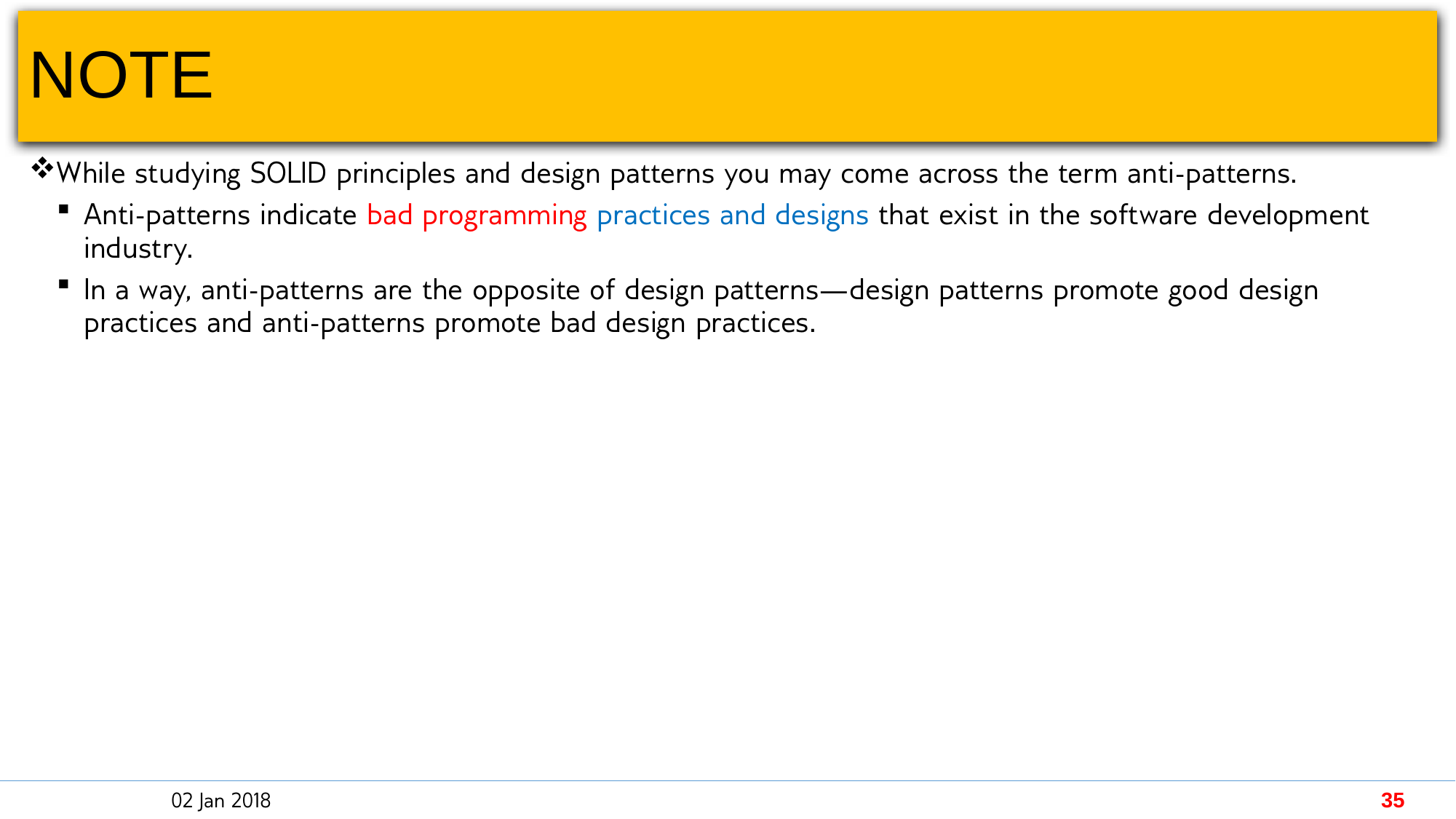

# NOTE
While studying SOLID principles and design patterns you may come across the term anti-patterns.
Anti-patterns indicate bad programming practices and designs that exist in the software development industry.
In a way, anti-patterns are the opposite of design patterns—design patterns promote good design practices and anti-patterns promote bad design practices.

02 Jan 2018
35